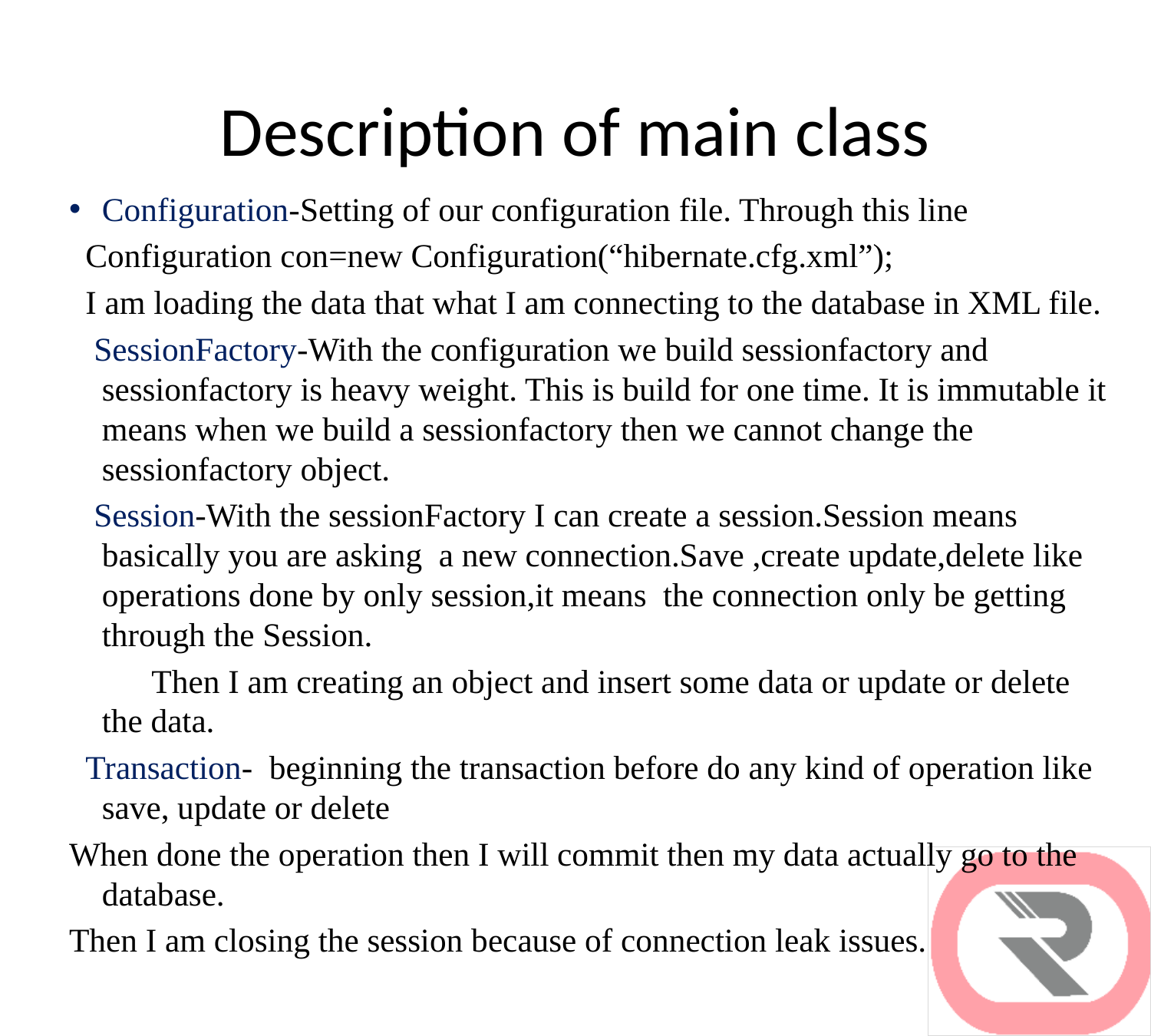

# Description of main class
Configuration-Setting of our configuration file. Through this line
  Configuration con=new Configuration(“hibernate.cfg.xml”);
  I am loading the data that what I am connecting to the database in XML file.
   SessionFactory-With the configuration we build sessionfactory and sessionfactory is heavy weight. This is build for one time. It is immutable it means when we build a sessionfactory then we cannot change the sessionfactory object.
   Session-With the sessionFactory I can create a session.Session means basically you are asking  a new connection.Save ,create update,delete like operations done by only session,it means  the connection only be getting through the Session.
          Then I am creating an object and insert some data or update or delete the data.
  Transaction-  beginning the transaction before do any kind of operation like save, update or delete
When done the operation then I will commit then my data actually go to the database.
Then I am closing the session because of connection leak issues.